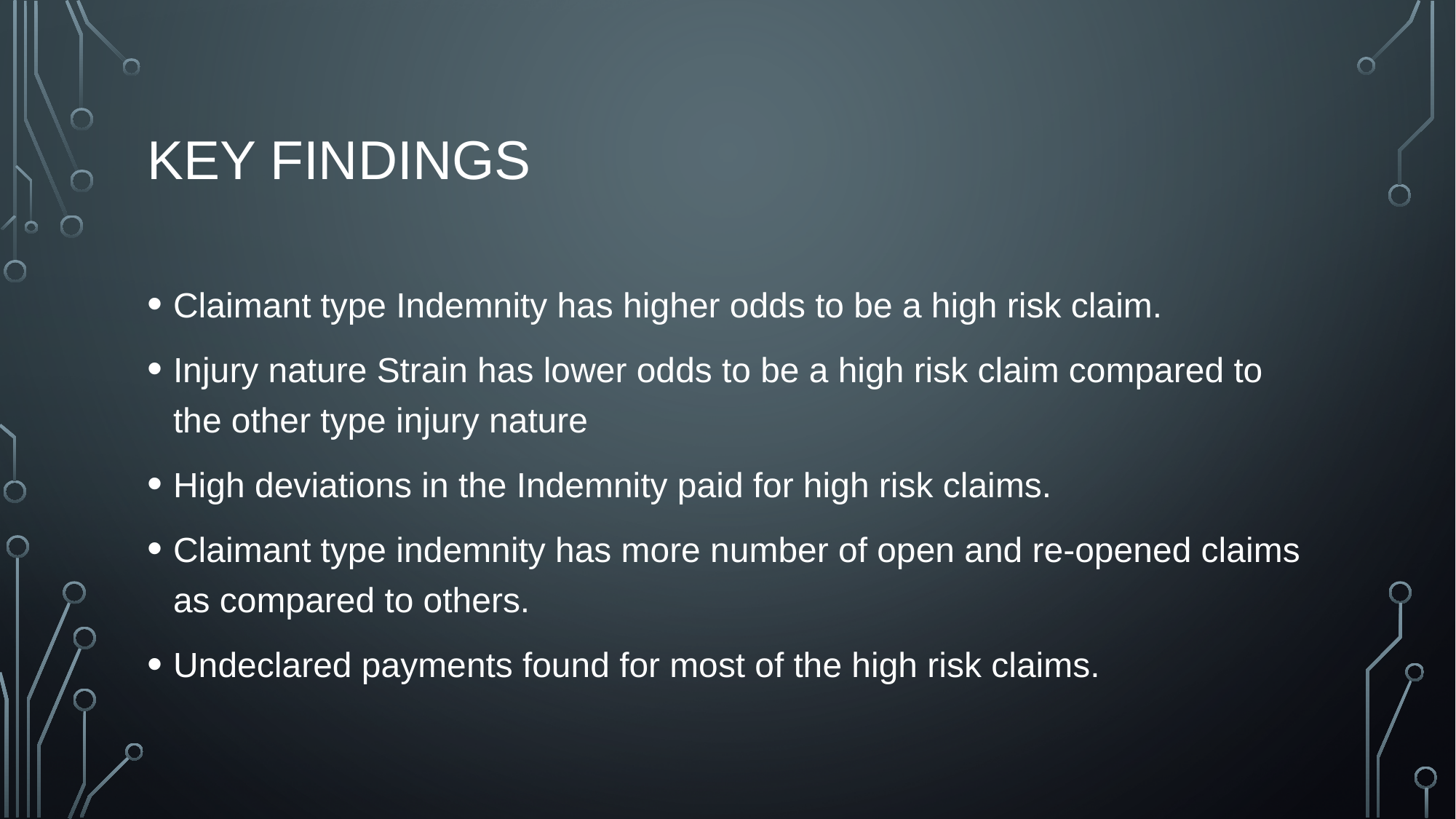

# Key findings
Claimant type Indemnity has higher odds to be a high risk claim.
Injury nature Strain has lower odds to be a high risk claim compared to the other type injury nature
High deviations in the Indemnity paid for high risk claims.
Claimant type indemnity has more number of open and re-opened claims as compared to others.
Undeclared payments found for most of the high risk claims.